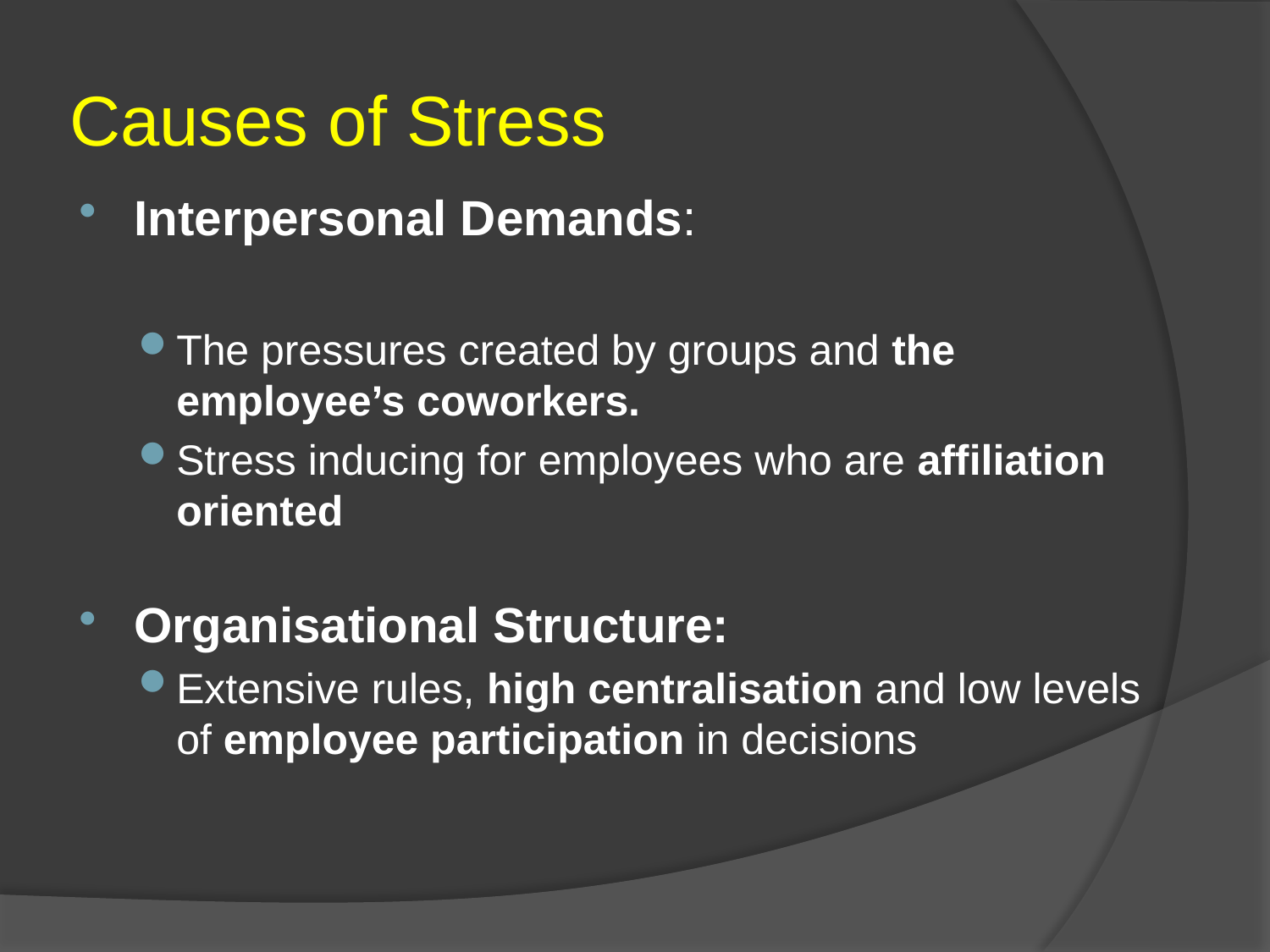

# Causes of Stress
Interpersonal Demands:

The pressures created by groups and the employee’s coworkers.
Stress inducing for employees who are affiliation oriented

Organisational Structure:
Extensive rules, high centralisation and low levels of employee participation in decisions